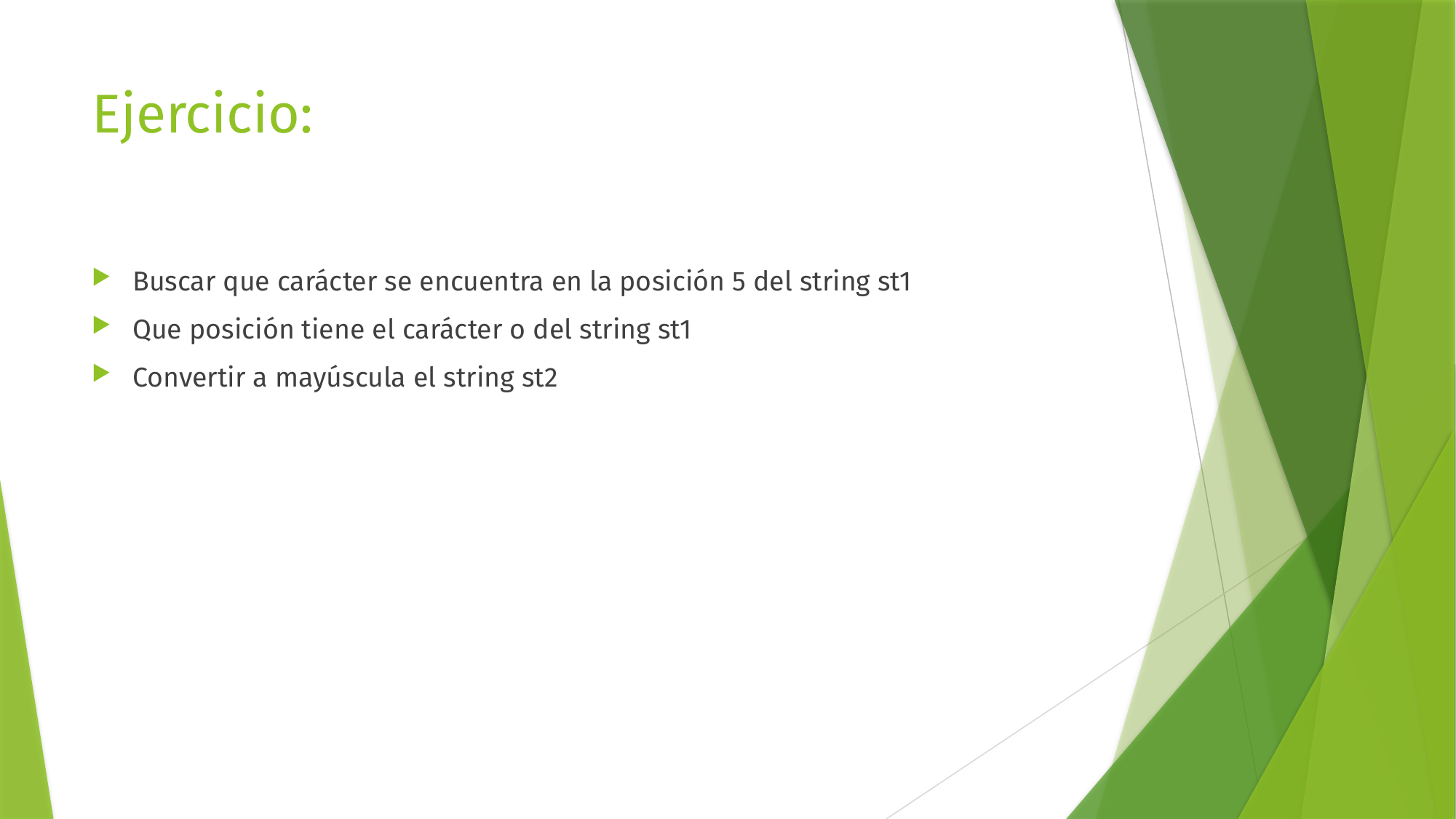

# Ejercicio:
Buscar que carácter se encuentra en la posición 5 del string st1
Que posición tiene el carácter o del string st1
Convertir a mayúscula el string st2